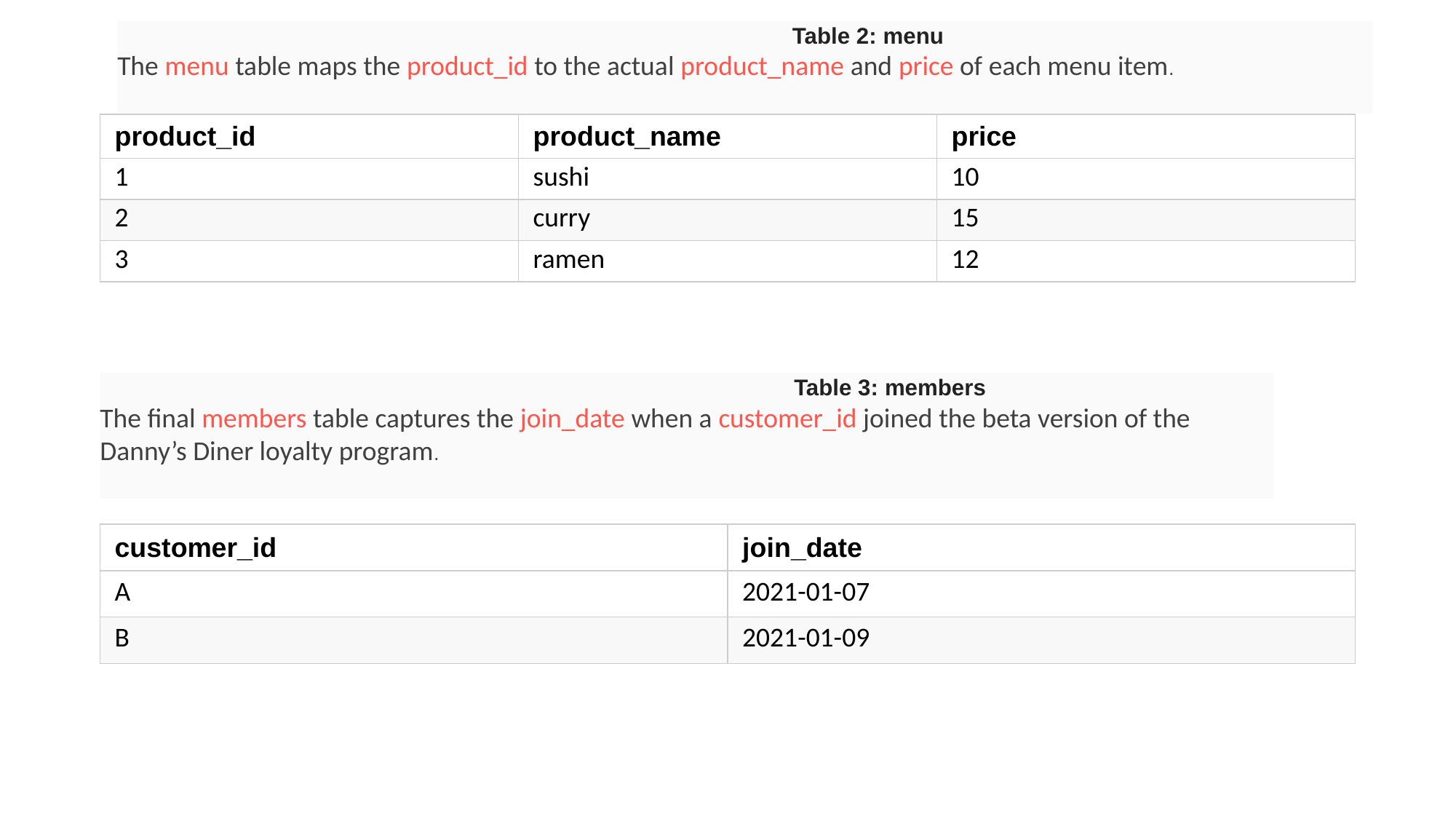

Table 2: menu
The menu table maps the product_id to the actual product_name and price of each menu item.

| product\_id | product\_name | price |
| --- | --- | --- |
| 1 | sushi | 10 |
| 2 | curry | 15 |
| 3 | ramen | 12 |
                                                                                                             Table 3: members
The final members table captures the join_date when a customer_id joined the beta version of the Danny’s Diner loyalty program.

| customer\_id | join\_date |
| --- | --- |
| A | 2021-01-07 |
| B | 2021-01-09 |